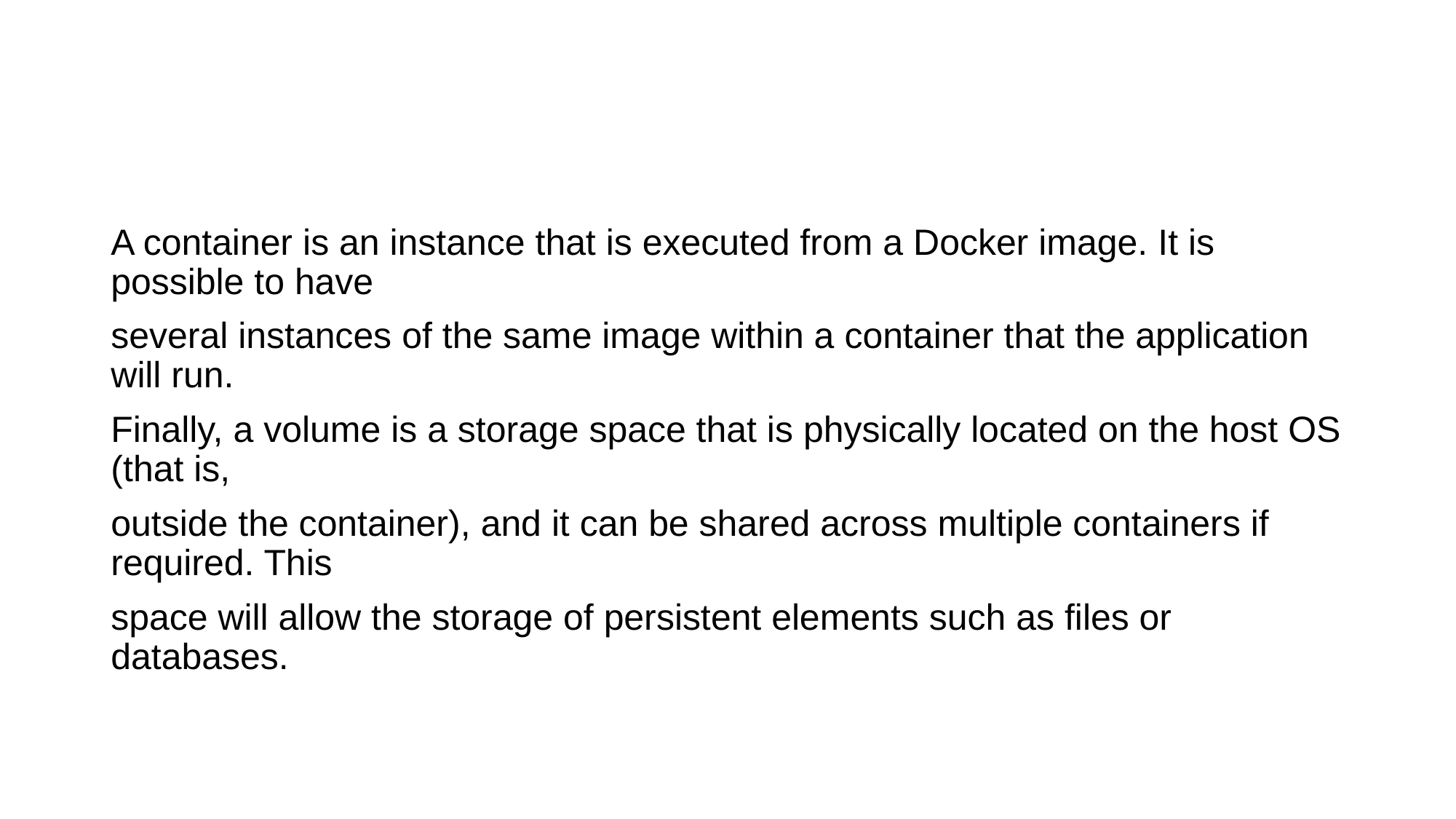

#
A container is an instance that is executed from a Docker image. It is possible to have
several instances of the same image within a container that the application will run.
Finally, a volume is a storage space that is physically located on the host OS (that is,
outside the container), and it can be shared across multiple containers if required. This
space will allow the storage of persistent elements such as files or databases.